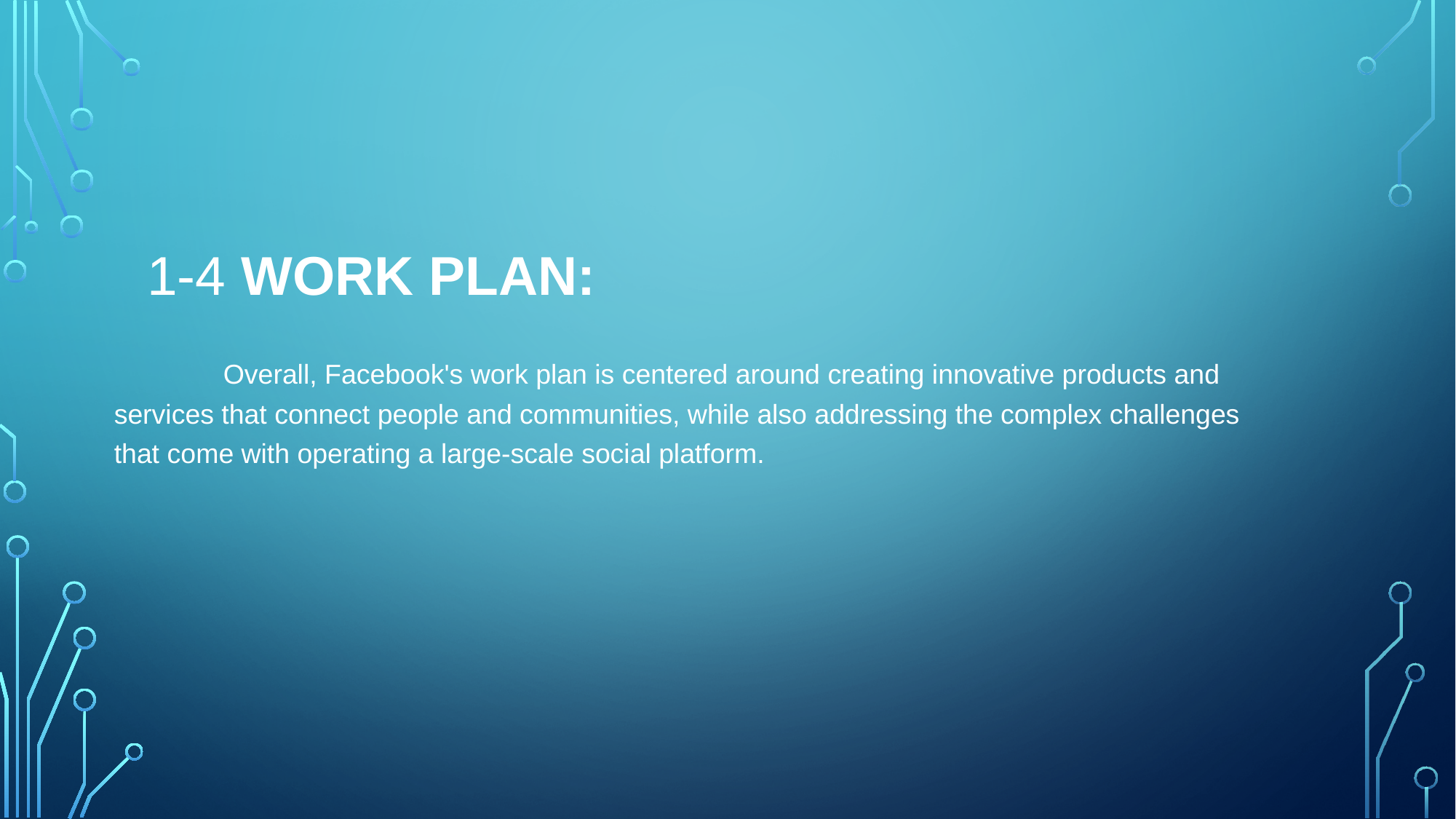

# 1-4 Work Plan:
	Overall, Facebook's work plan is centered around creating innovative products and services that connect people and communities, while also addressing the complex challenges that come with operating a large-scale social platform.